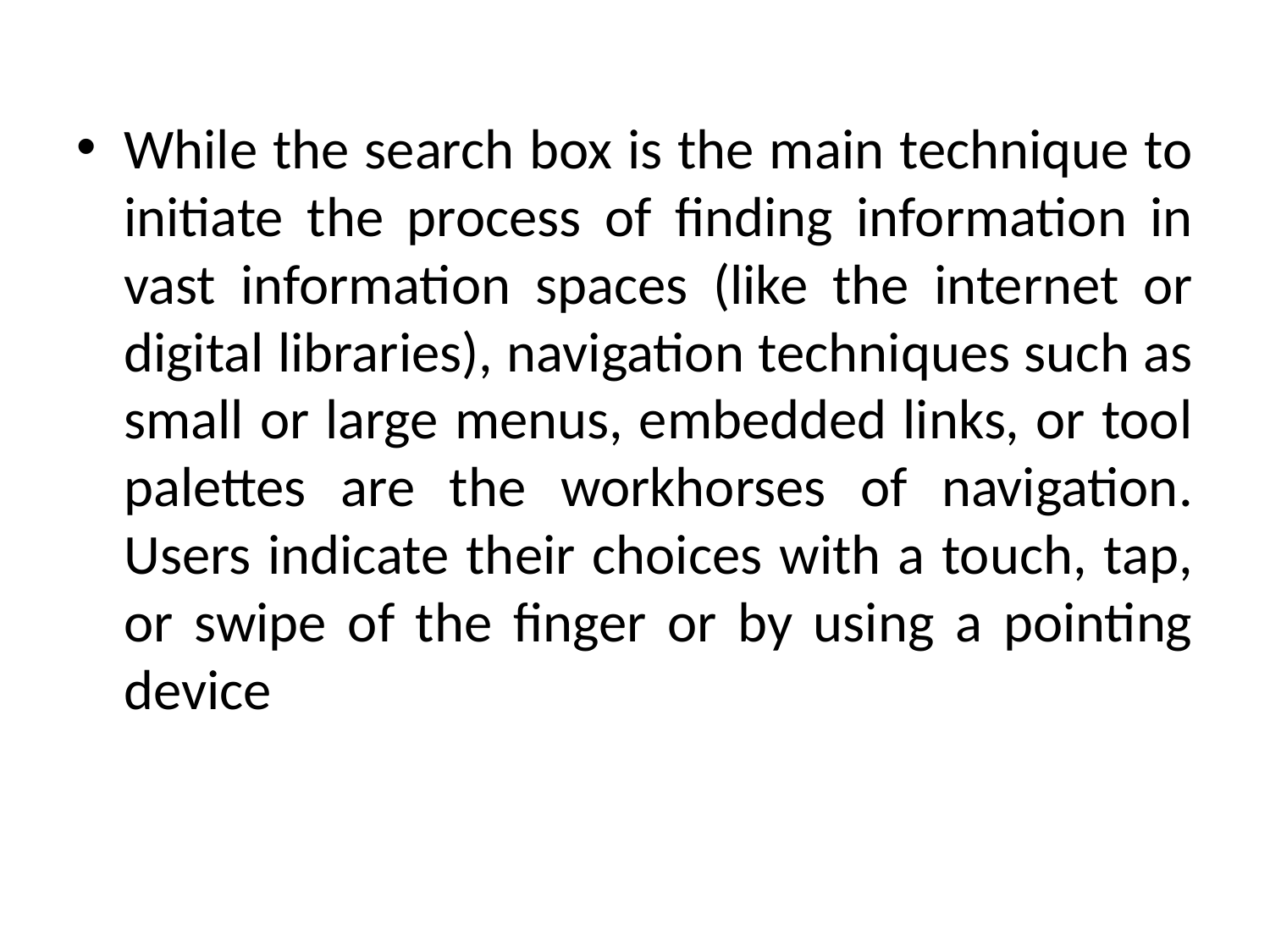

While the search box is the main technique to initiate the process of finding information in vast information spaces (like the internet or digital libraries), navigation techniques such as small or large menus, embedded links, or tool palettes are the workhorses of navigation. Users indicate their choices with a touch, tap, or swipe of the finger or by using a pointing device